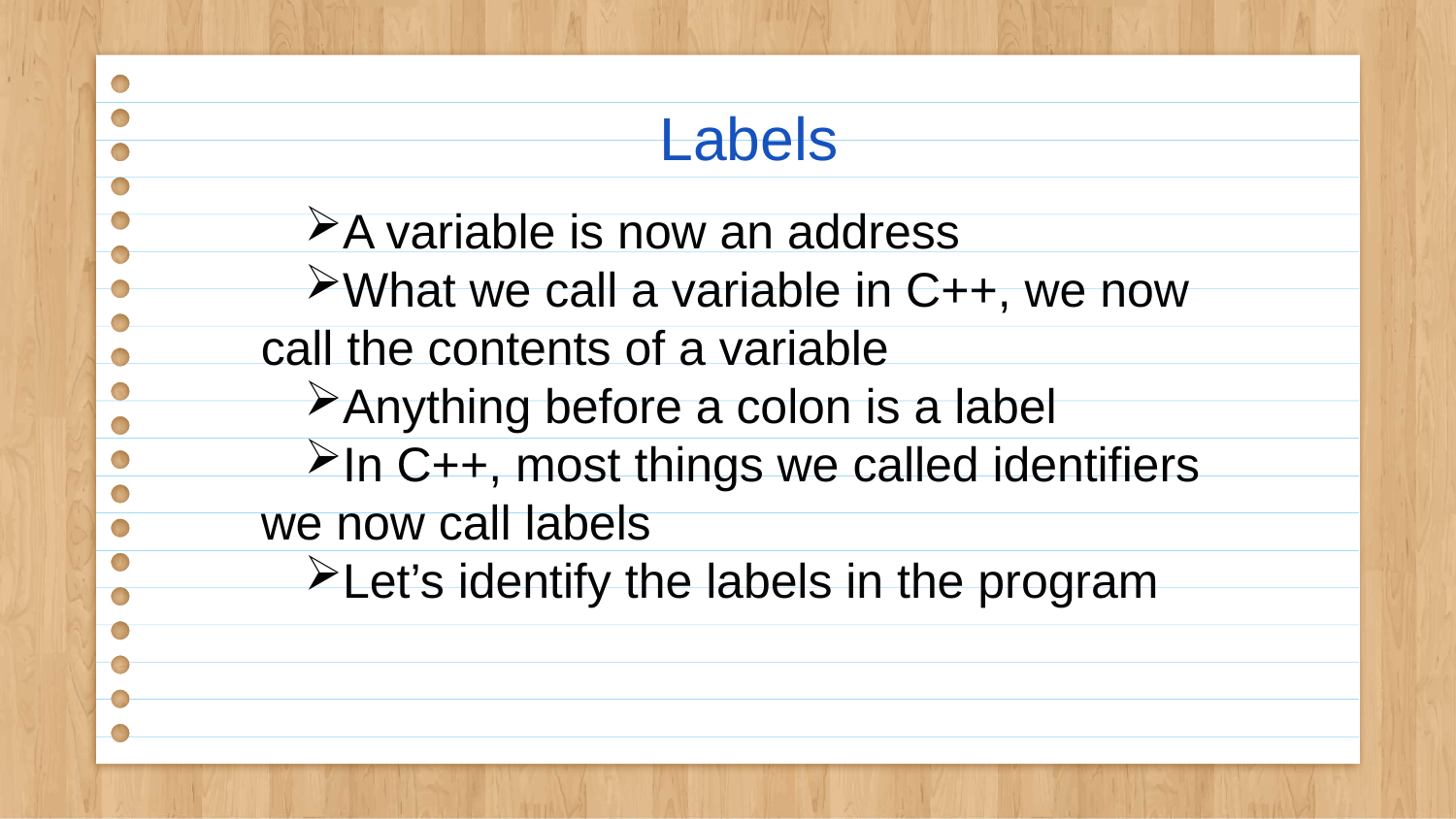

# Labels
A variable is now an address
What we call a variable in C++, we now call the contents of a variable
Anything before a colon is a label
In C++, most things we called identifiers we now call labels
Let’s identify the labels in the program